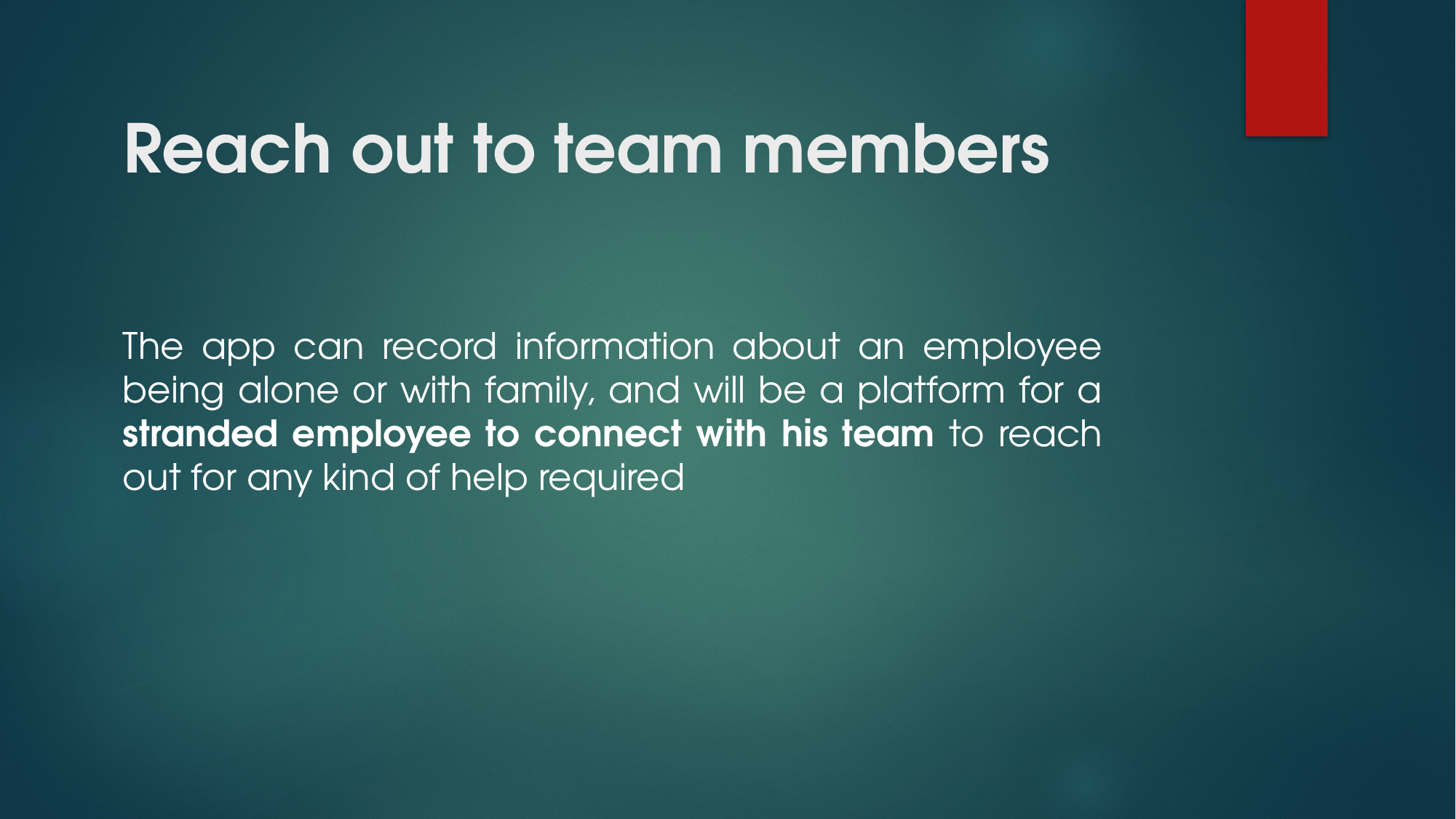

# Reach out to team members
The app can record information about an employee being alone or with family, and will be a platform for a stranded employee to connect with his team to reach out for any kind of help required